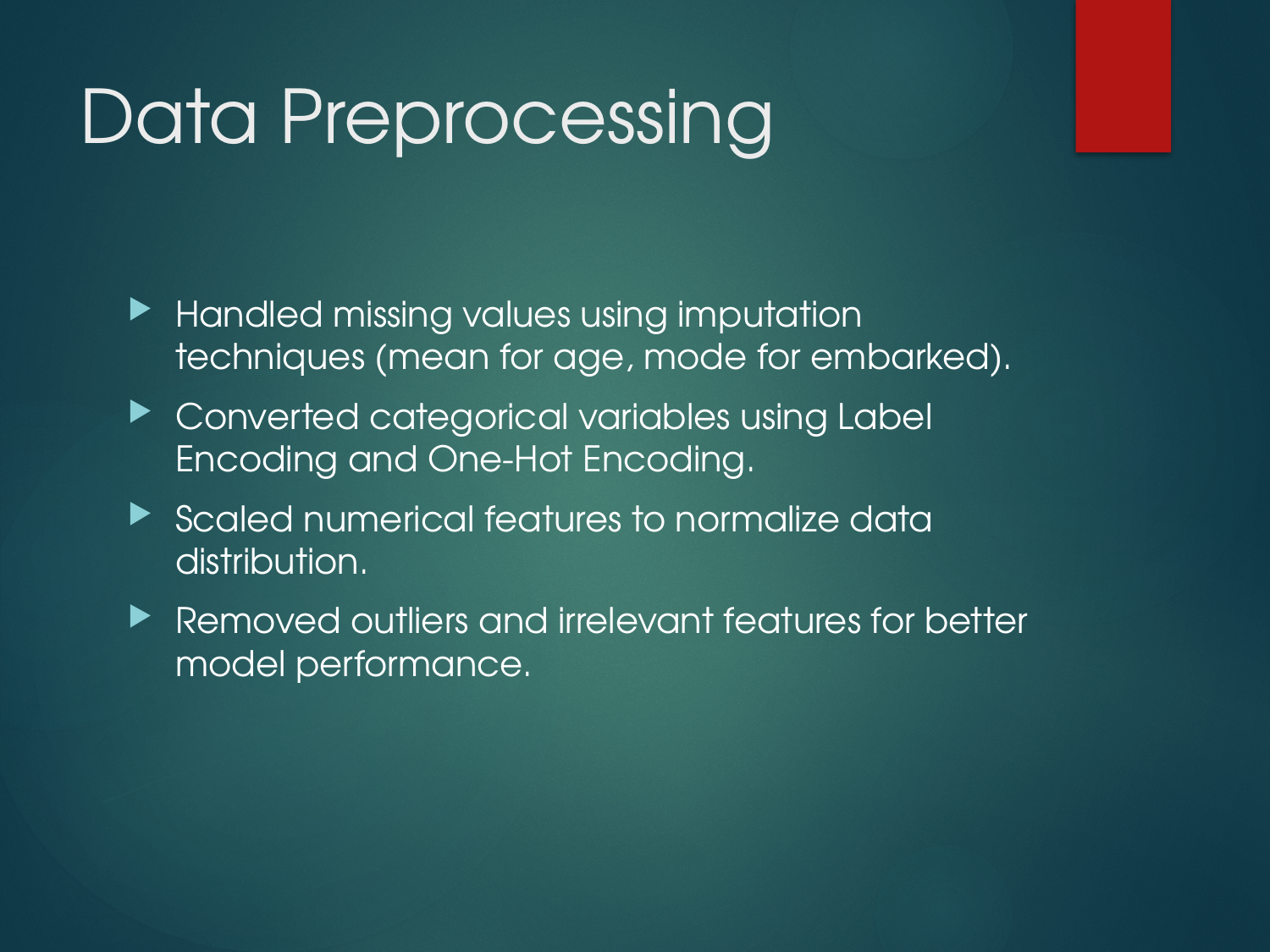

# Data Preprocessing
Handled missing values using imputation techniques (mean for age, mode for embarked).
Converted categorical variables using Label Encoding and One-Hot Encoding.
Scaled numerical features to normalize data distribution.
Removed outliers and irrelevant features for better model performance.